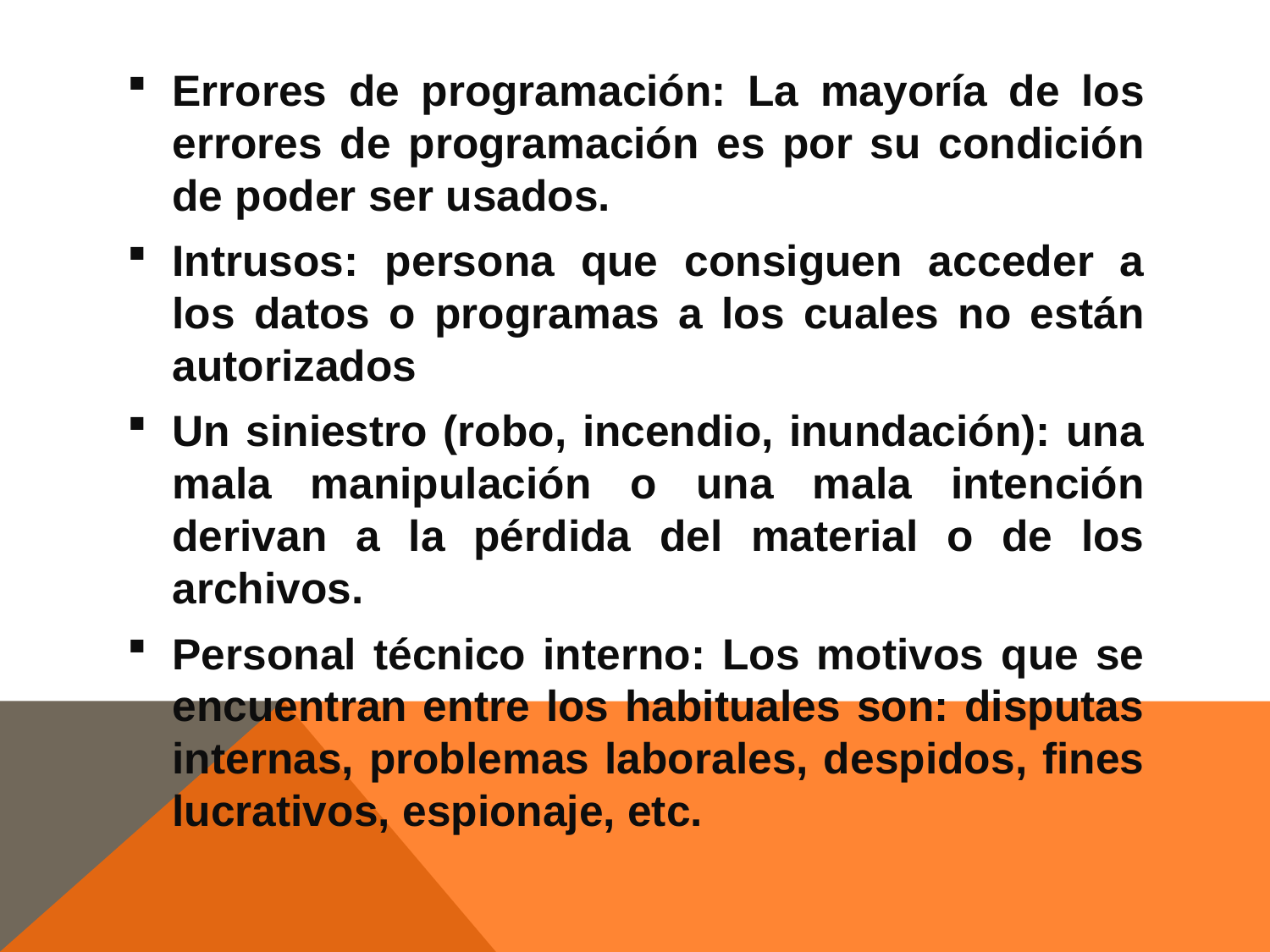

Errores de programación: La mayoría de los errores de programación es por su condición de poder ser usados.
Intrusos: persona que consiguen acceder a los datos o programas a los cuales no están autorizados
Un siniestro (robo, incendio, inundación): una mala manipulación o una mala intención derivan a la pérdida del material o de los archivos.
Personal técnico interno: Los motivos que se encuentran entre los habituales son: disputas internas, problemas laborales, despidos, fines lucrativos, espionaje, etc.